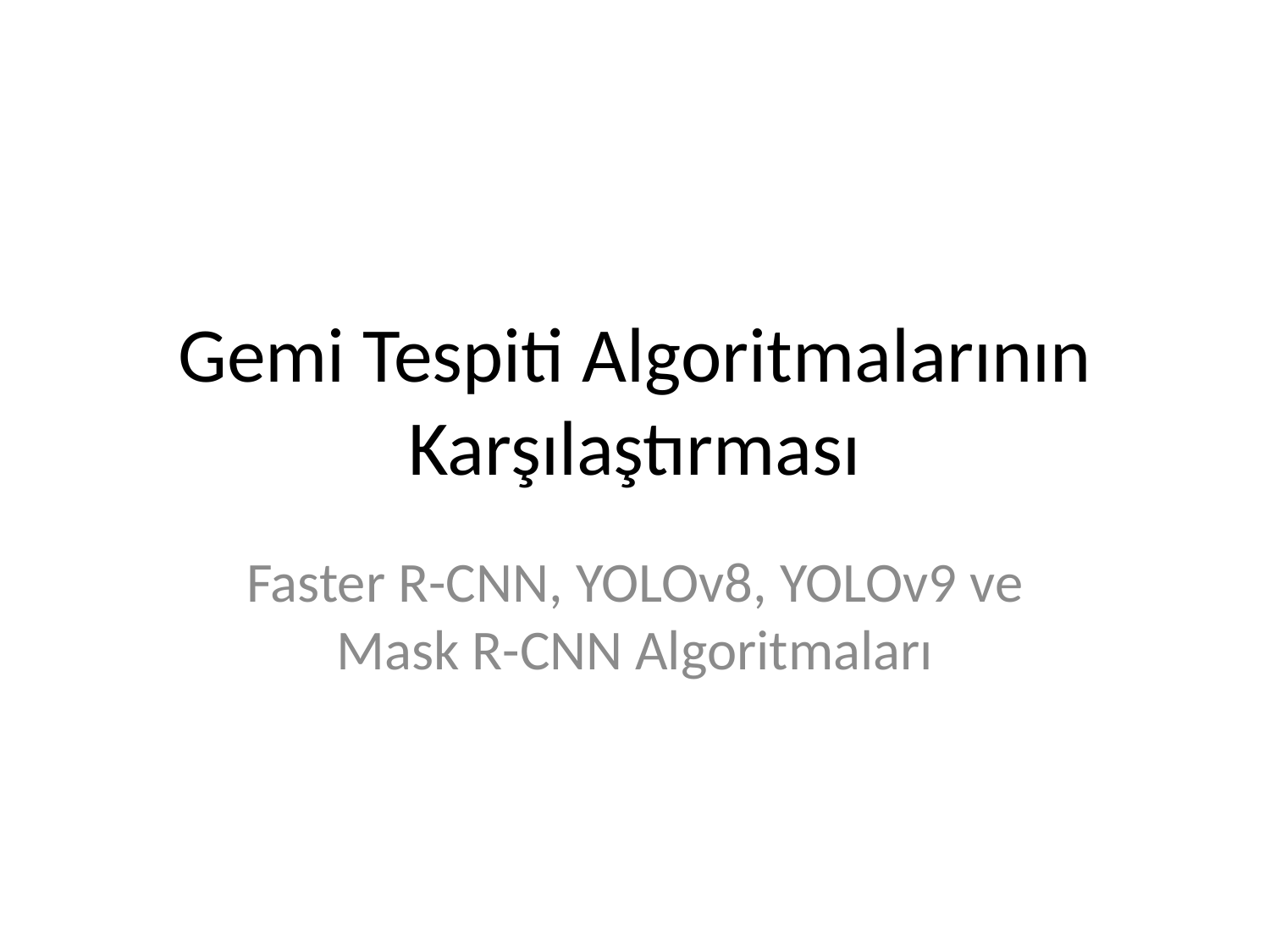

# Gemi Tespiti Algoritmalarının Karşılaştırması
Faster R-CNN, YOLOv8, YOLOv9 ve Mask R-CNN Algoritmaları